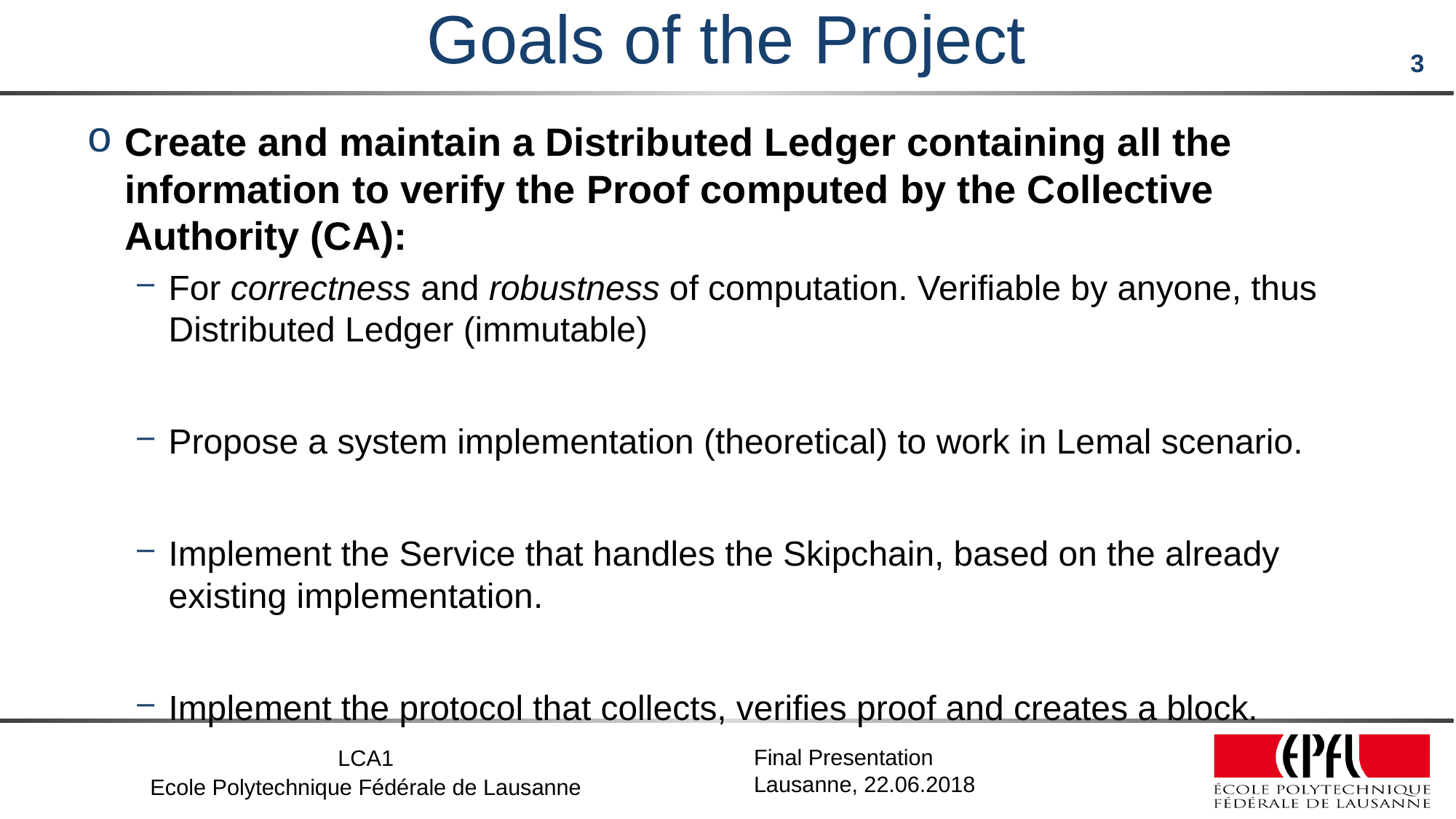

# Goals of the Project
Create and maintain a Distributed Ledger containing all the information to verify the Proof computed by the Collective Authority (CA):
For correctness and robustness of computation. Verifiable by anyone, thus Distributed Ledger (immutable)

Propose a system implementation (theoretical) to work in Lemal scenario.

Implement the Service that handles the Skipchain, based on the already existing implementation.

Implement the protocol that collects, verifies proof and creates a block.